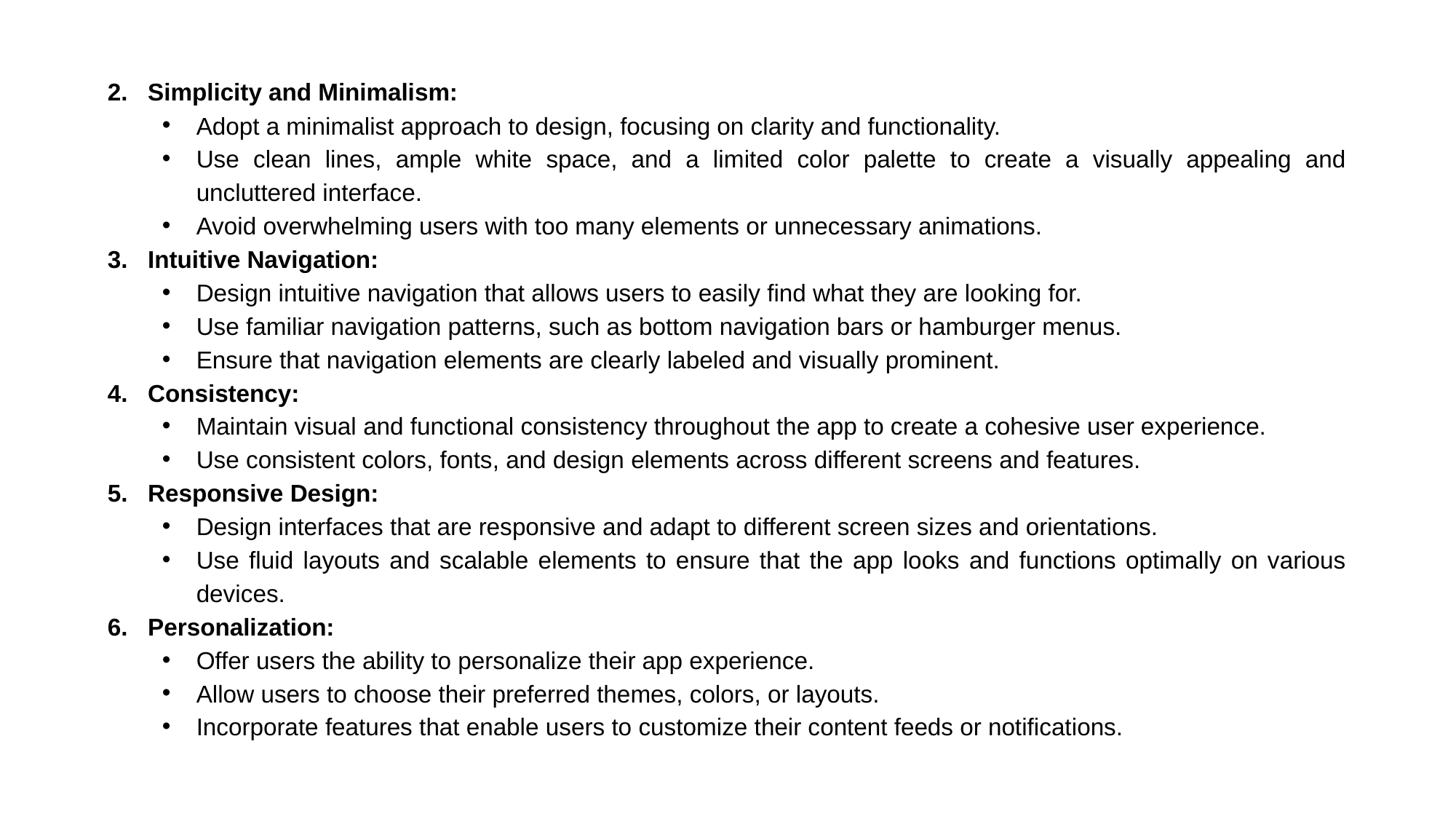

2.   Simplicity and Minimalism:
Adopt a minimalist approach to design, focusing on clarity and functionality.
Use clean lines, ample white space, and a limited color palette to create a visually appealing and uncluttered interface.
Avoid overwhelming users with too many elements or unnecessary animations.
3.   Intuitive Navigation:
Design intuitive navigation that allows users to easily find what they are looking for.
Use familiar navigation patterns, such as bottom navigation bars or hamburger menus.
Ensure that navigation elements are clearly labeled and visually prominent.
4.   Consistency:
Maintain visual and functional consistency throughout the app to create a cohesive user experience.
Use consistent colors, fonts, and design elements across different screens and features.
5.   Responsive Design:
Design interfaces that are responsive and adapt to different screen sizes and orientations.
Use fluid layouts and scalable elements to ensure that the app looks and functions optimally on various devices.
6.   Personalization:
Offer users the ability to personalize their app experience.
Allow users to choose their preferred themes, colors, or layouts.
Incorporate features that enable users to customize their content feeds or notifications.